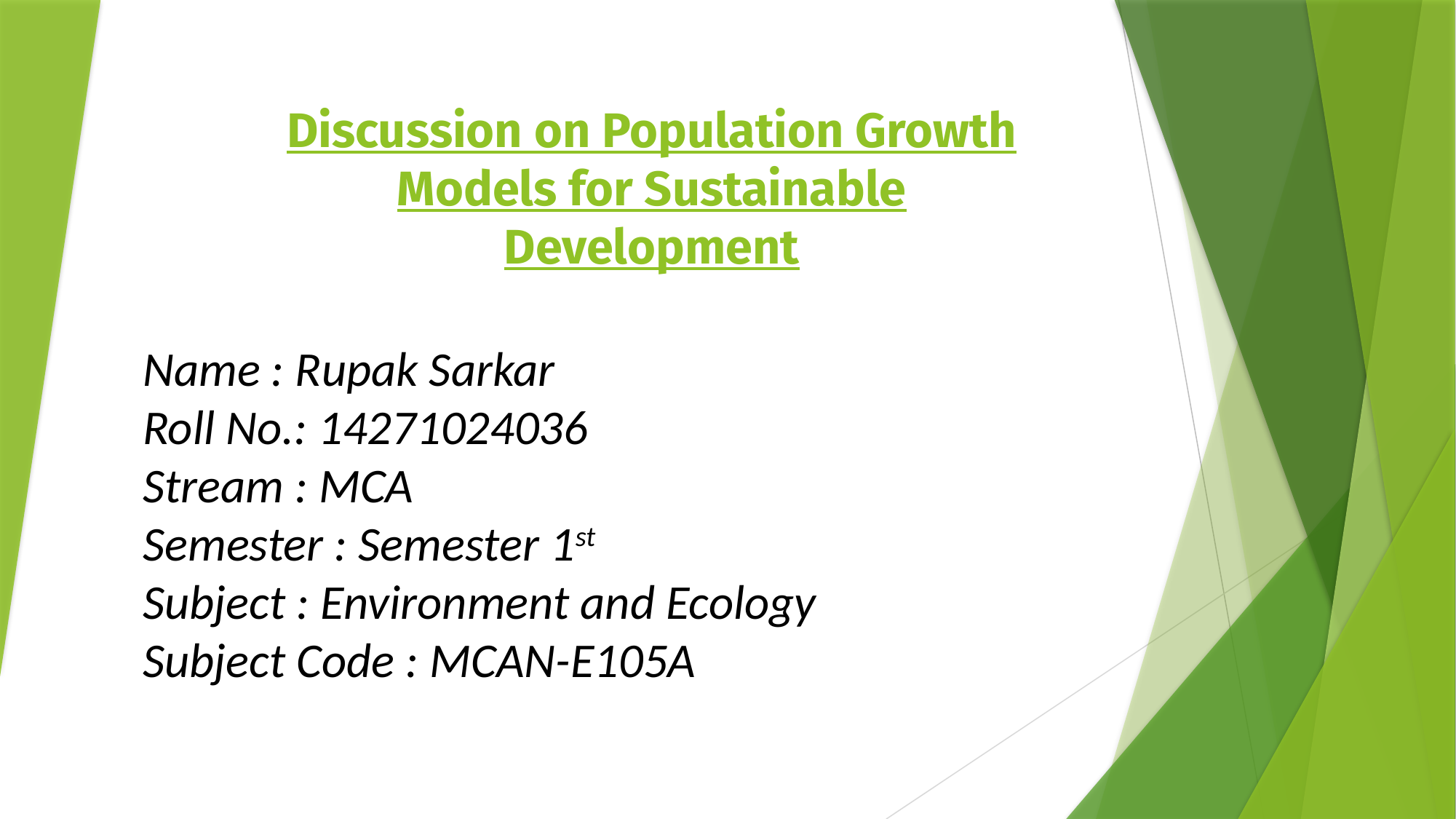

Discussion on Population Growth Models for Sustainable Development
Name : Rupak Sarkar
Roll No.: 14271024036
Stream : MCA
Semester : Semester 1st
Subject : Environment and Ecology
Subject Code : MCAN-E105A